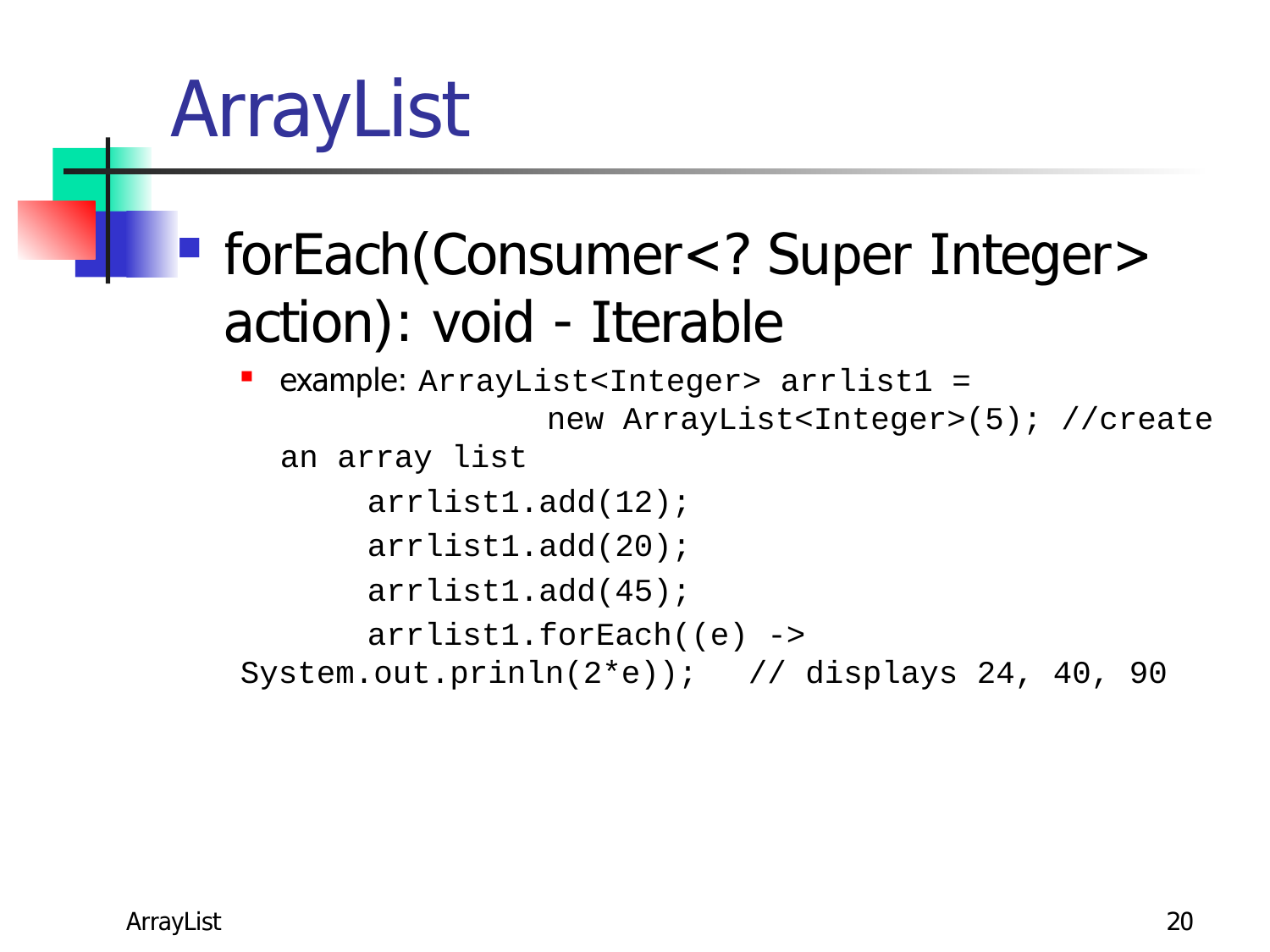

# ArrayList
forEach(Consumer<? Super Integer> action): void - Iterable
example: ArrayList<Integer> arrlist1 =                            new ArrayList<Integer>(5); //create an array list
	arrlist1.add(12);
	arrlist1.add(20);
	arrlist1.add(45);
	arrlist1.forEach((e) -> System.out.prinln(2*e));	// displays 24, 40, 90

 ArrayList
20